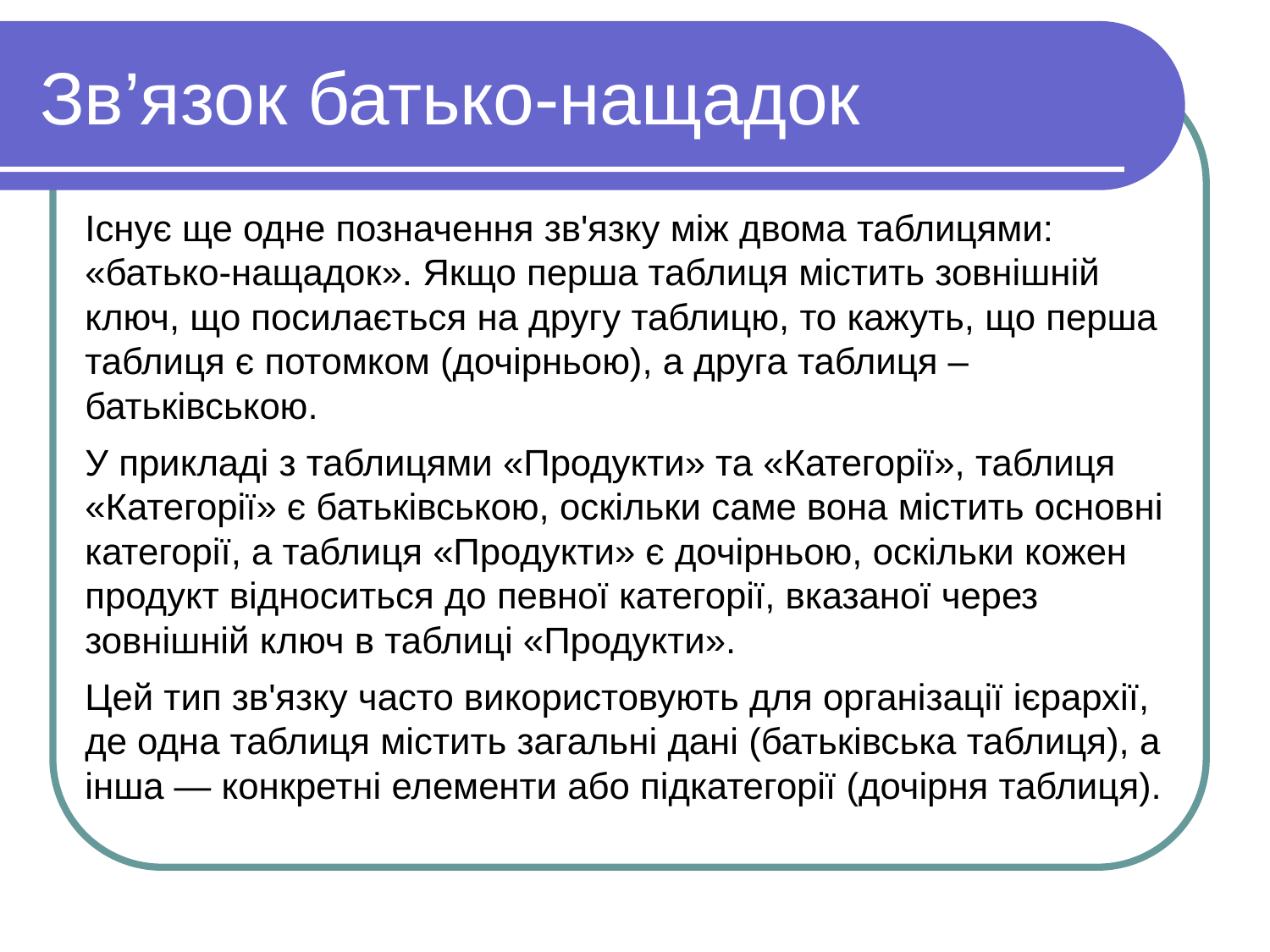

Зв’язок батько-нащадок
Існує ще одне позначення зв'язку між двома таблицями: «батько-нащадок». Якщо перша таблиця містить зовнішній ключ, що посилається на другу таблицю, то кажуть, що перша таблиця є потомком (дочірньою), а друга таблиця – батьківською.
У прикладі з таблицями «Продукти» та «Категорії», таблиця «Категорії» є батьківською, оскільки саме вона містить основні категорії, а таблиця «Продукти» є дочірньою, оскільки кожен продукт відноситься до певної категорії, вказаної через зовнішній ключ в таблиці «Продукти».
Цей тип зв'язку часто використовують для організації ієрархії, де одна таблиця містить загальні дані (батьківська таблиця), а інша — конкретні елементи або підкатегорії (дочірня таблиця).